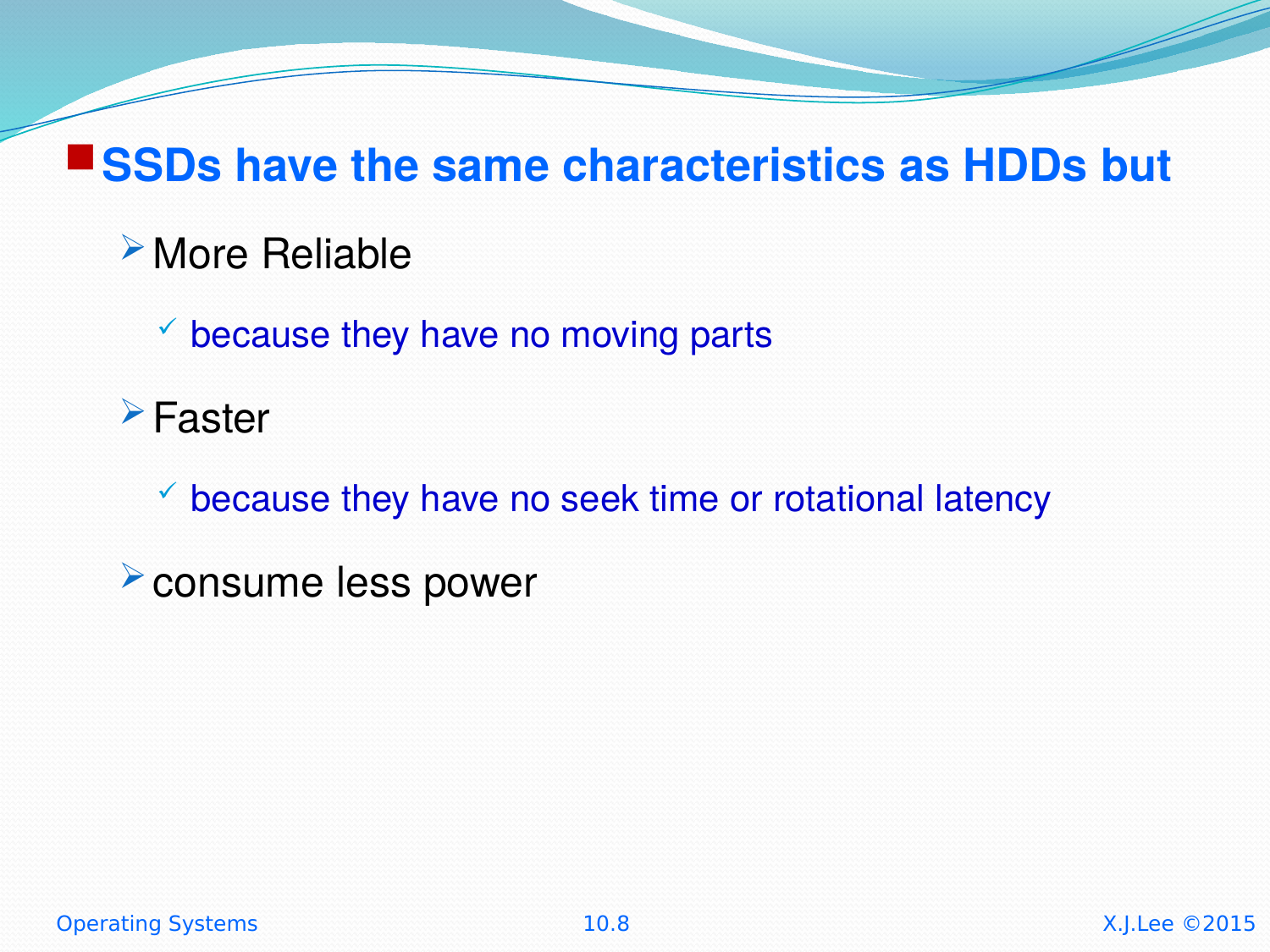

SSDs have the same characteristics as HDDs but
More Reliable
because they have no moving parts
Faster
because they have no seek time or rotational latency
consume less power
Operating Systems
10.8
X.J.Lee ©2015